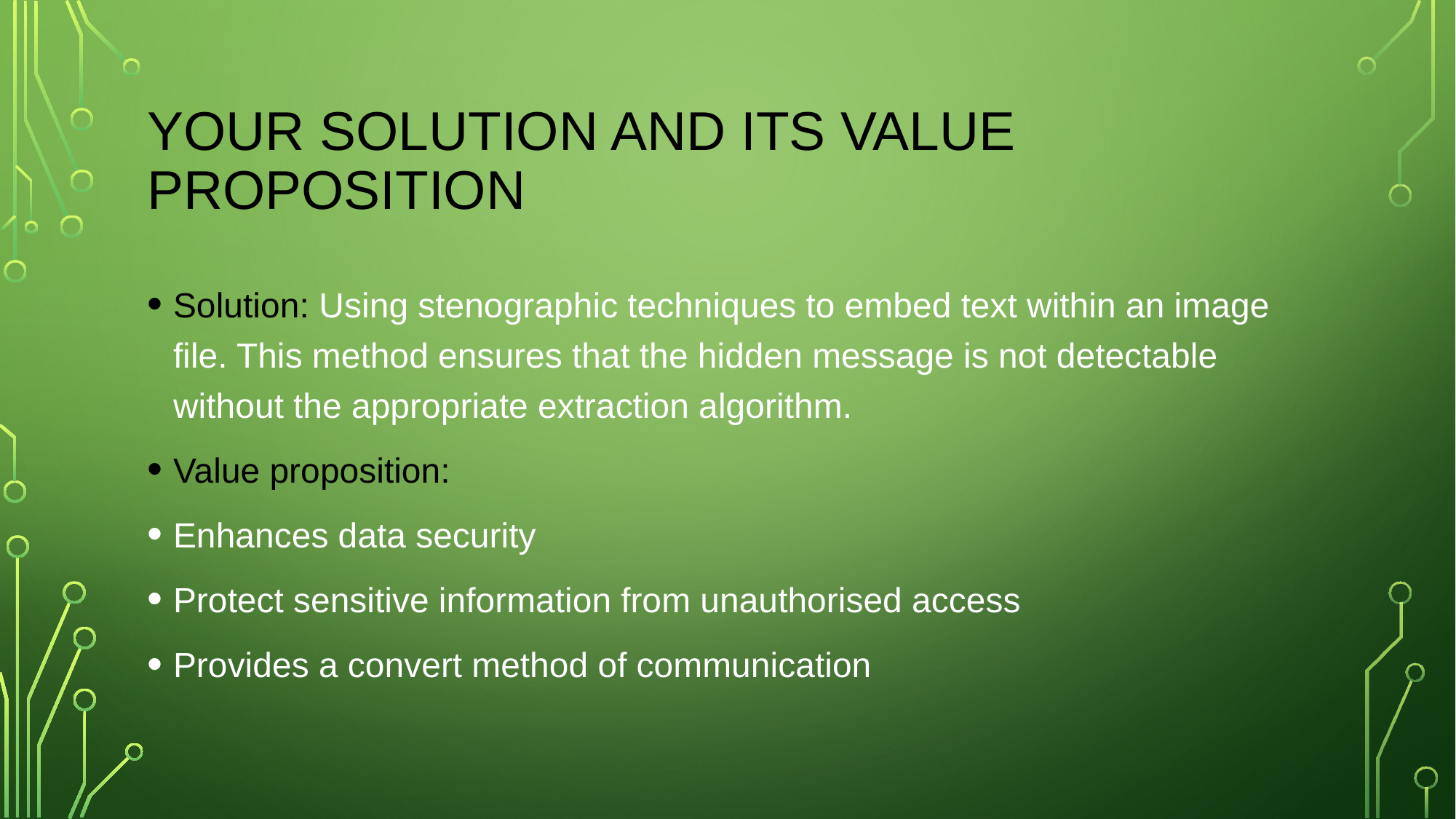

# Your solution and its value proposition
Solution: Using stenographic techniques to embed text within an image file. This method ensures that the hidden message is not detectable without the appropriate extraction algorithm.
Value proposition:
Enhances data security
Protect sensitive information from unauthorised access
Provides a convert method of communication